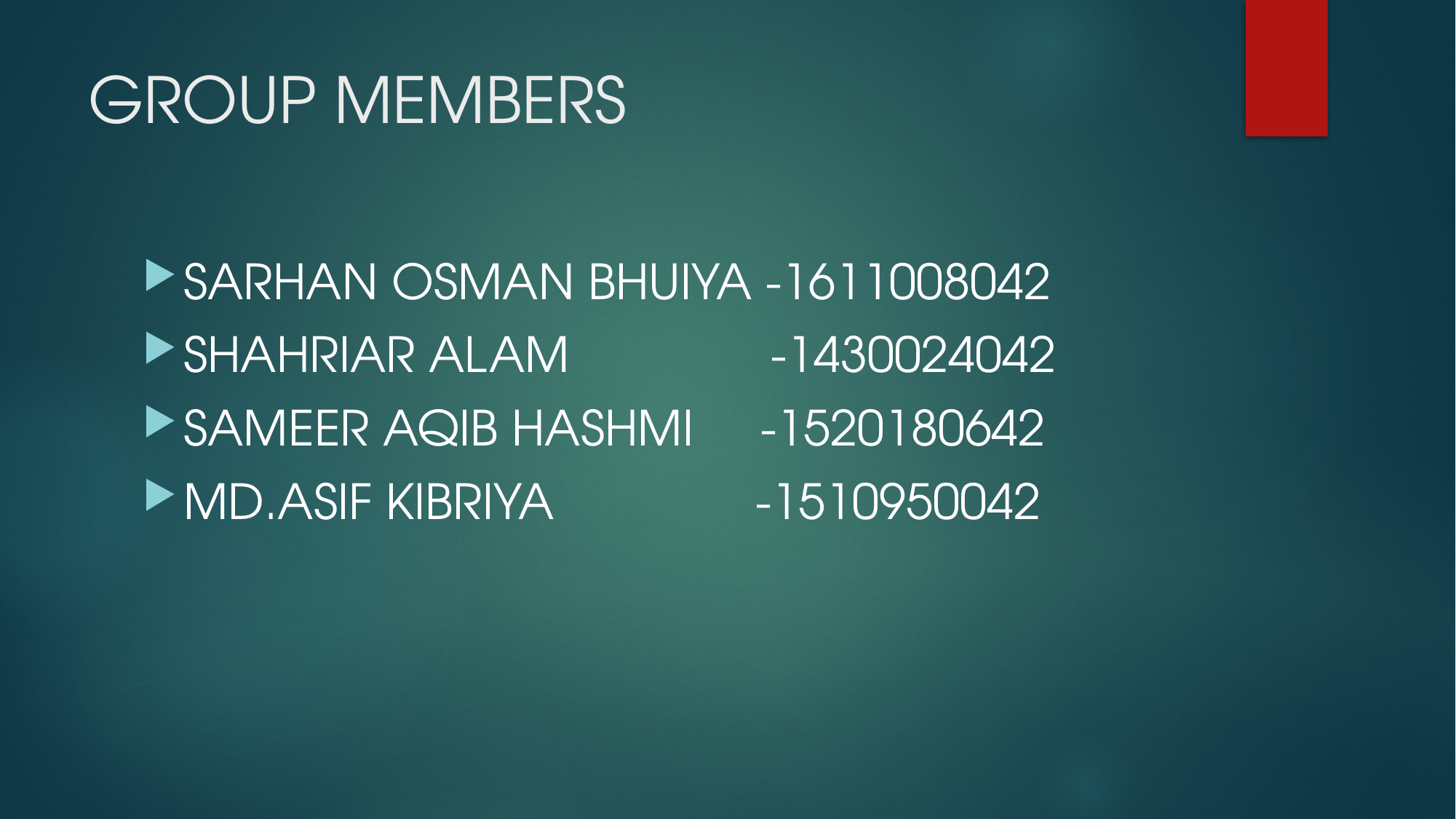

# GROUP MEMBERS
SARHAN OSMAN BHUIYA -1611008042
SHAHRIAR ALAM               -1430024042
SAMEER AQIB HASHMI     -1520180642
MD.ASIF KIBRIYA               -1510950042